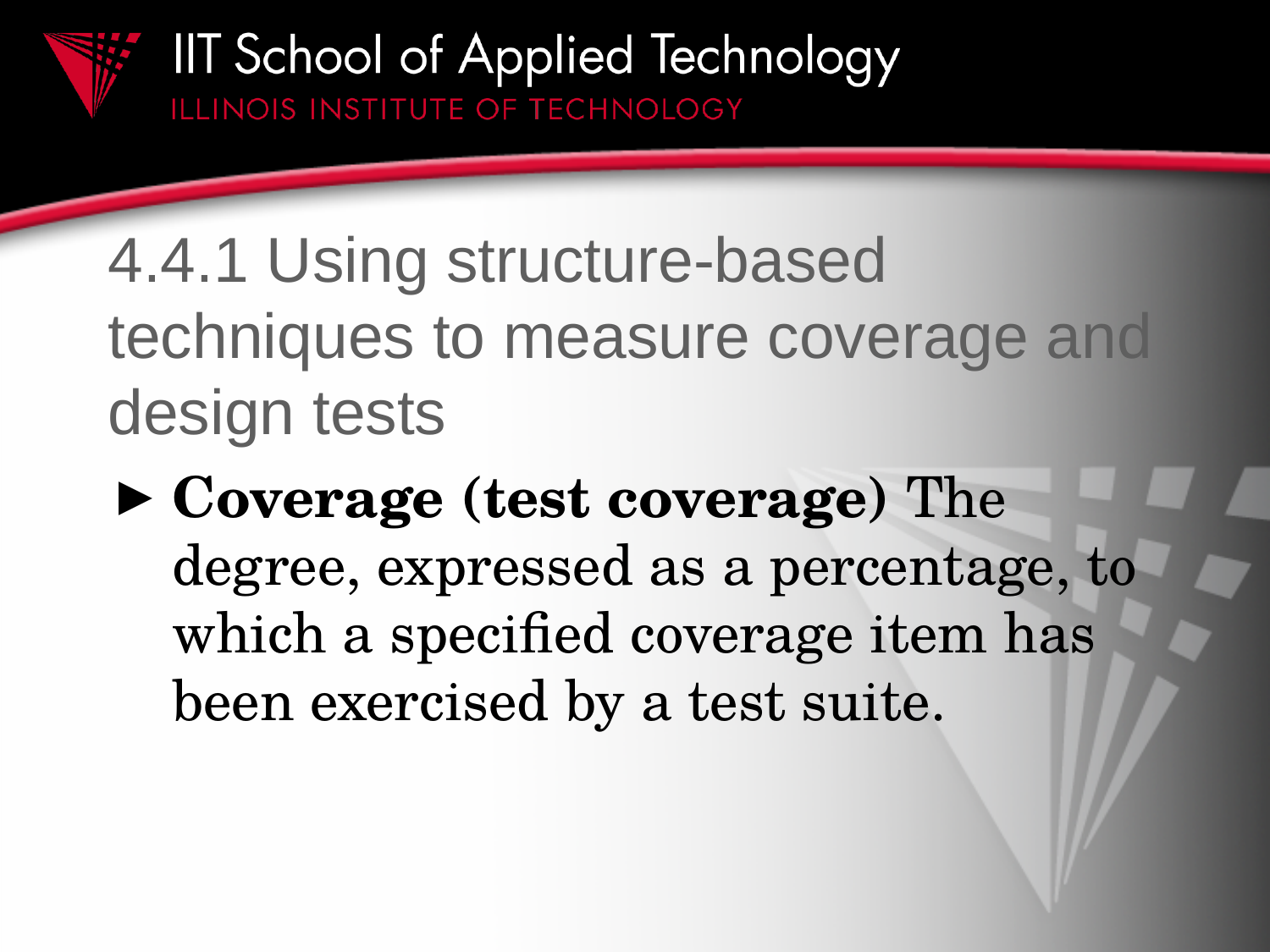

# 4.4.1 Using structure-based techniques to measure coverage and design tests
Coverage (test coverage) The degree, expressed as a percentage, to which a specified coverage item has been exercised by a test suite.